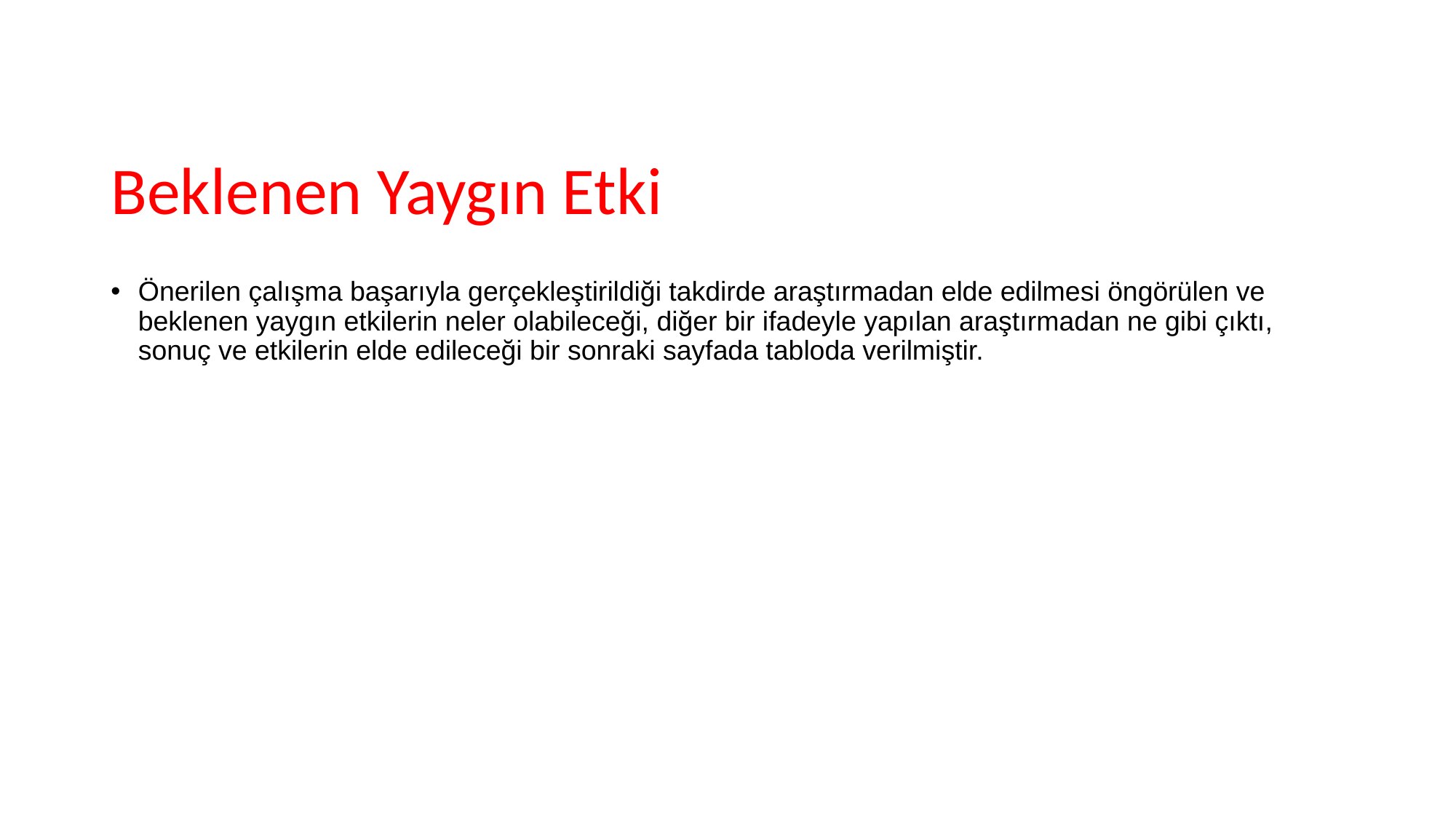

# Beklenen Yaygın Etki
Önerilen çalışma başarıyla gerçekleştirildiği takdirde araştırmadan elde edilmesi öngörülen ve beklenen yaygın etkilerin neler olabileceği, diğer bir ifadeyle yapılan araştırmadan ne gibi çıktı, sonuç ve etkilerin elde edileceği bir sonraki sayfada tabloda verilmiştir.